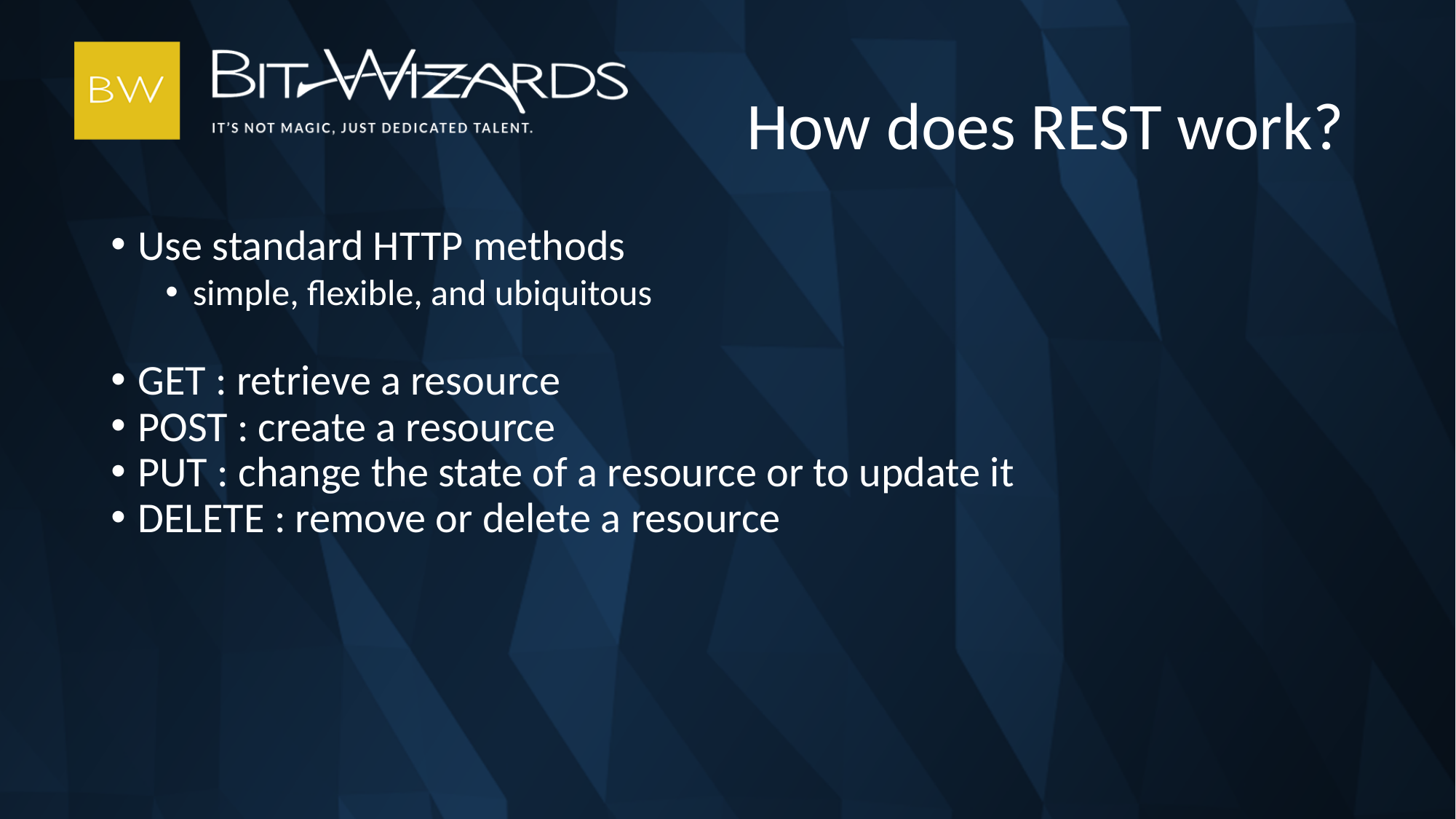

How does REST work?
Use standard HTTP methods
simple, flexible, and ubiquitous

GET : retrieve a resource
POST : create a resource
PUT : change the state of a resource or to update it
DELETE : remove or delete a resource